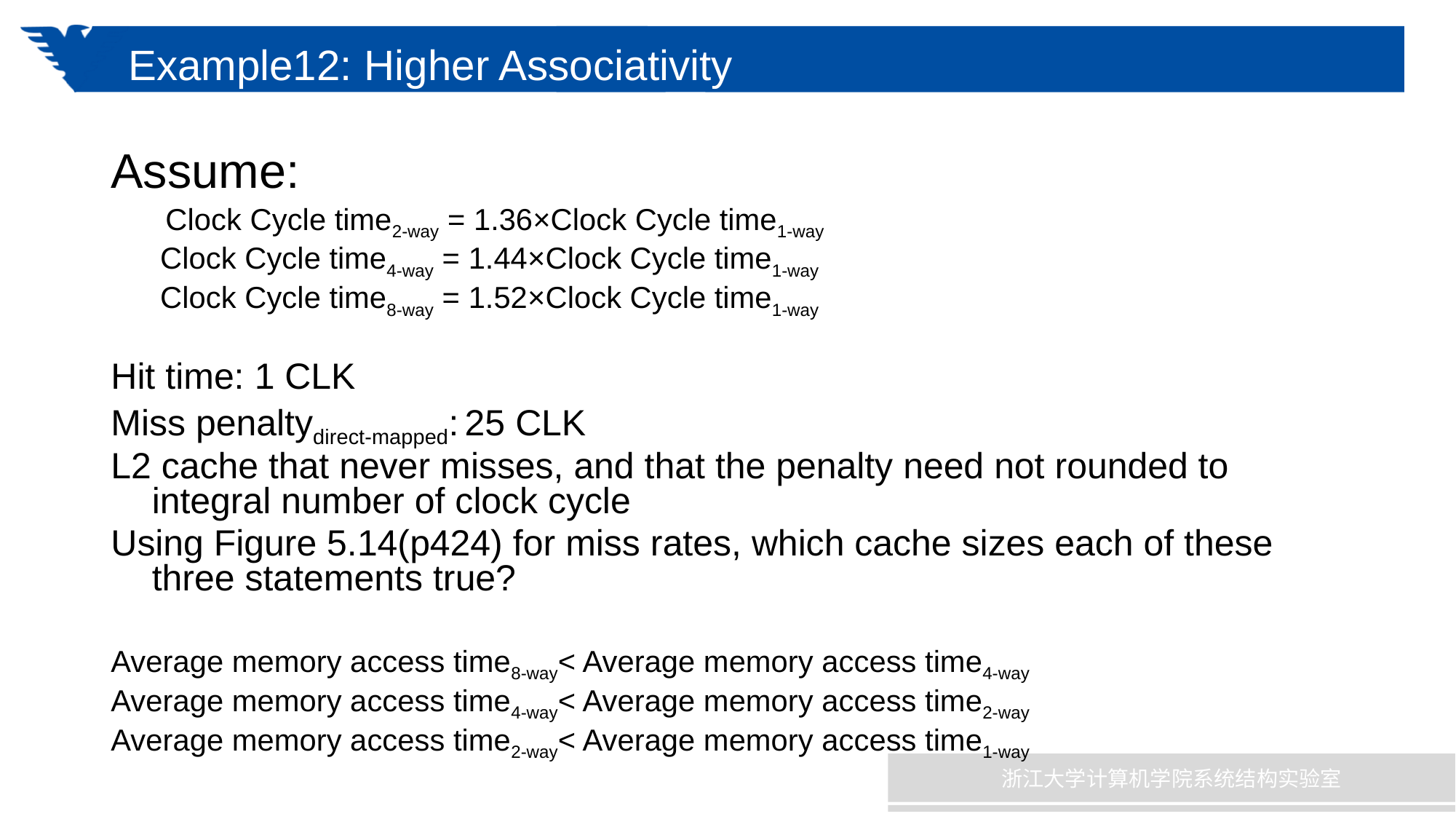

# Example12: Higher Associativity
Assume:
Clock Cycle time2-way = 1.36×Clock Cycle time1-way
	 Clock Cycle time4-way = 1.44×Clock Cycle time1-way
	 Clock Cycle time8-way = 1.52×Clock Cycle time1-way

Hit time: 1 CLK
Miss penaltydirect-mapped: 25 CLK
L2 cache that never misses, and that the penalty need not rounded to integral number of clock cycle
Using Figure 5.14(p424) for miss rates, which cache sizes each of these three statements true?

Average memory access time8-way< Average memory access time4-way
Average memory access time4-way< Average memory access time2-way
Average memory access time2-way< Average memory access time1-way